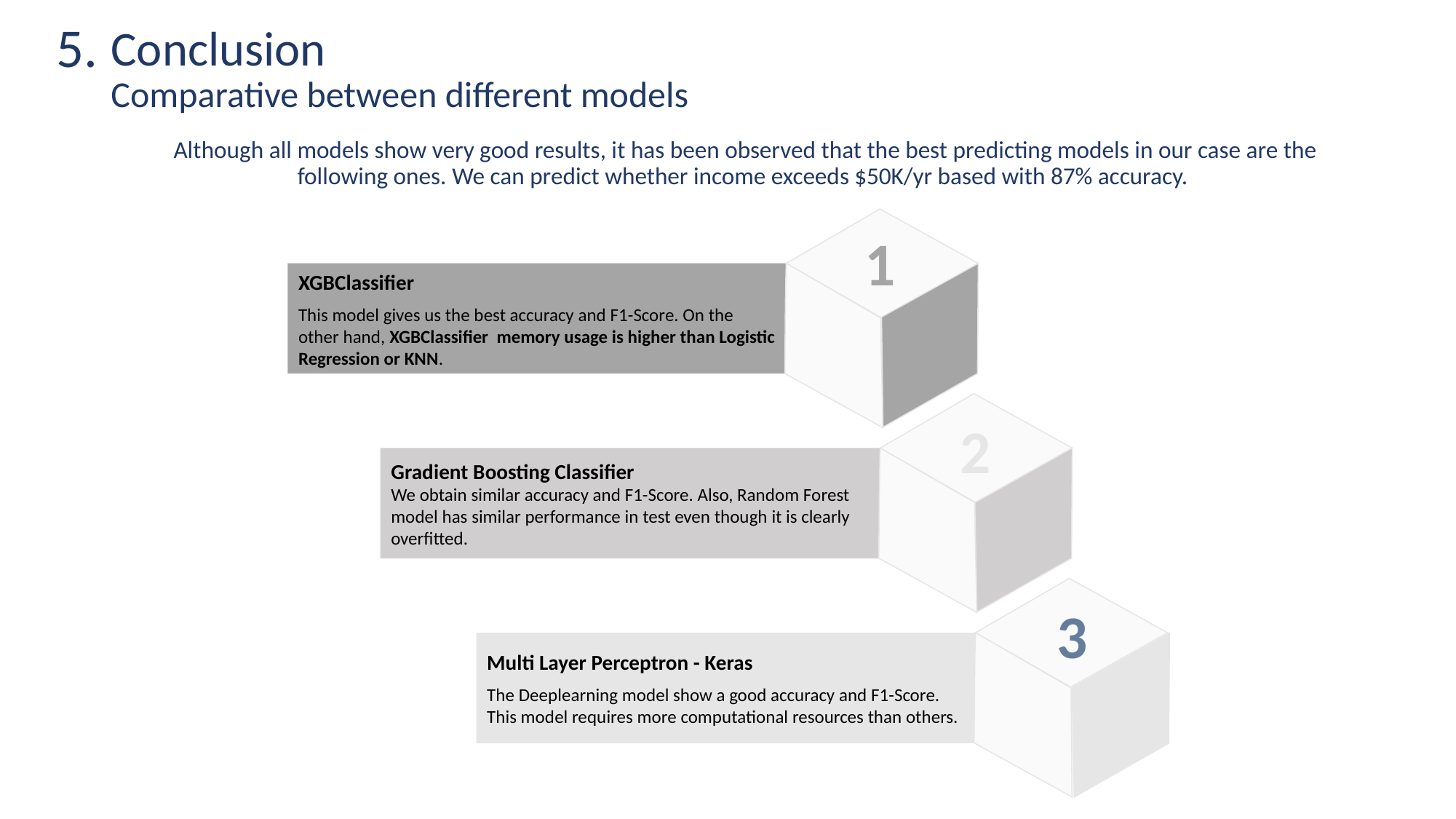

Conclusion
Comparative between different models
5.
Although all models show very good results, it has been observed that the best predicting models in our case are the following ones. We can predict whether income exceeds $50K/yr based with 87% accuracy.

1
XGBClassifier
This model gives us the best accuracy and F1-Score. On the other hand, XGBClassifier  memory usage is higher than Logistic Regression or KNN.

2
Gradient Boosting Classifier
We obtain similar accuracy and F1-Score. Also, Random Forest model has similar performance in test even though it is clearly overfitted.

3
Multi Layer Perceptron - Keras
The Deeplearning model show a good accuracy and F1-Score. This model requires more computational resources than others.

Lorem
ipsum